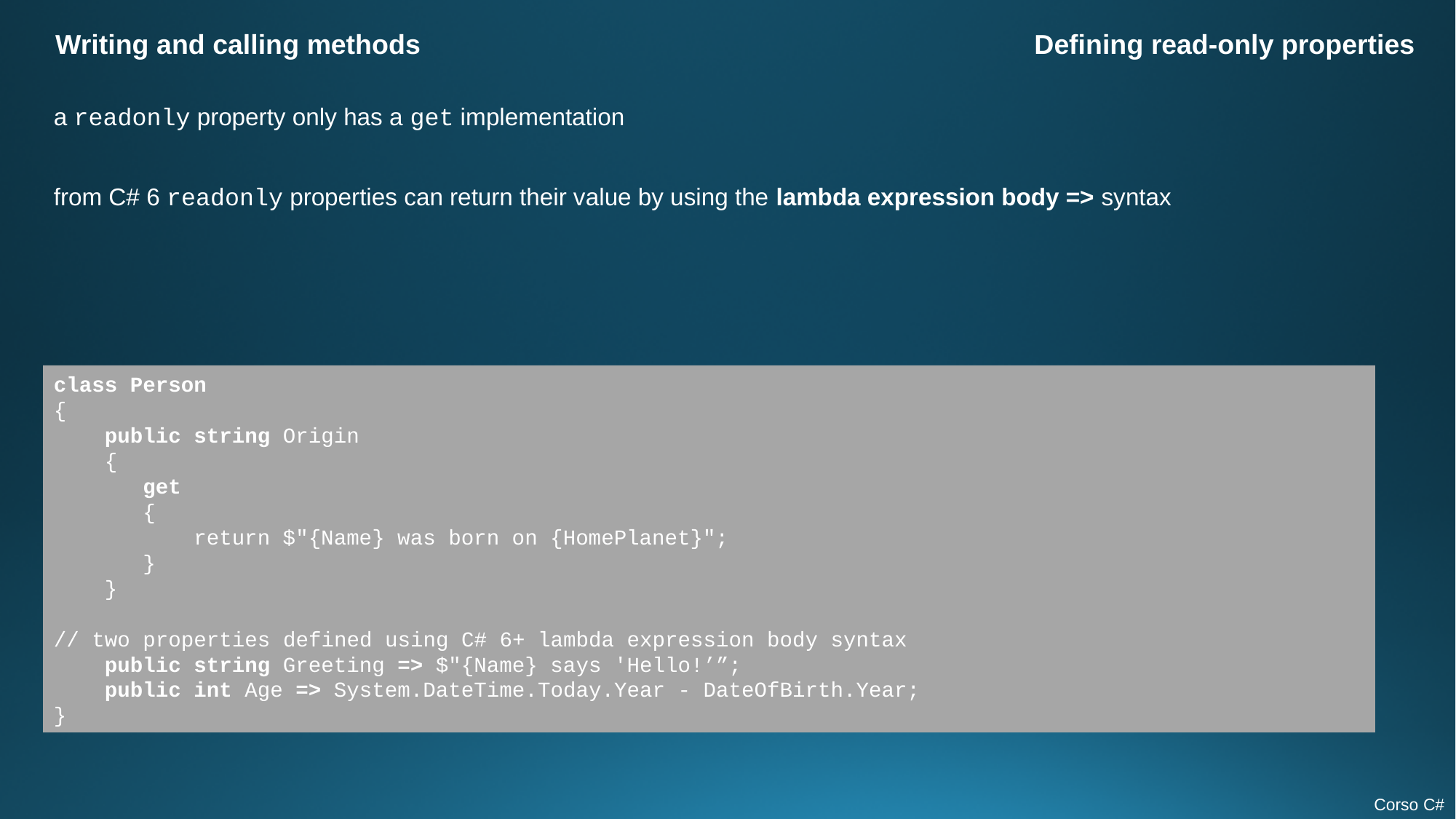

Writing and calling methods
Defining read-only properties
a readonly property only has a get implementation
from C# 6 readonly properties can return their value by using the lambda expression body => syntax
class Person
{
    public string Origin
    {
       get
       {
           return $"{Name} was born on {HomePlanet}";
       }
    }

// two properties defined using C# 6+ lambda expression body syntax
    public string Greeting => $"{Name} says 'Hello!’”;
    public int Age => System.DateTime.Today.Year - DateOfBirth.Year;
}
Corso C#